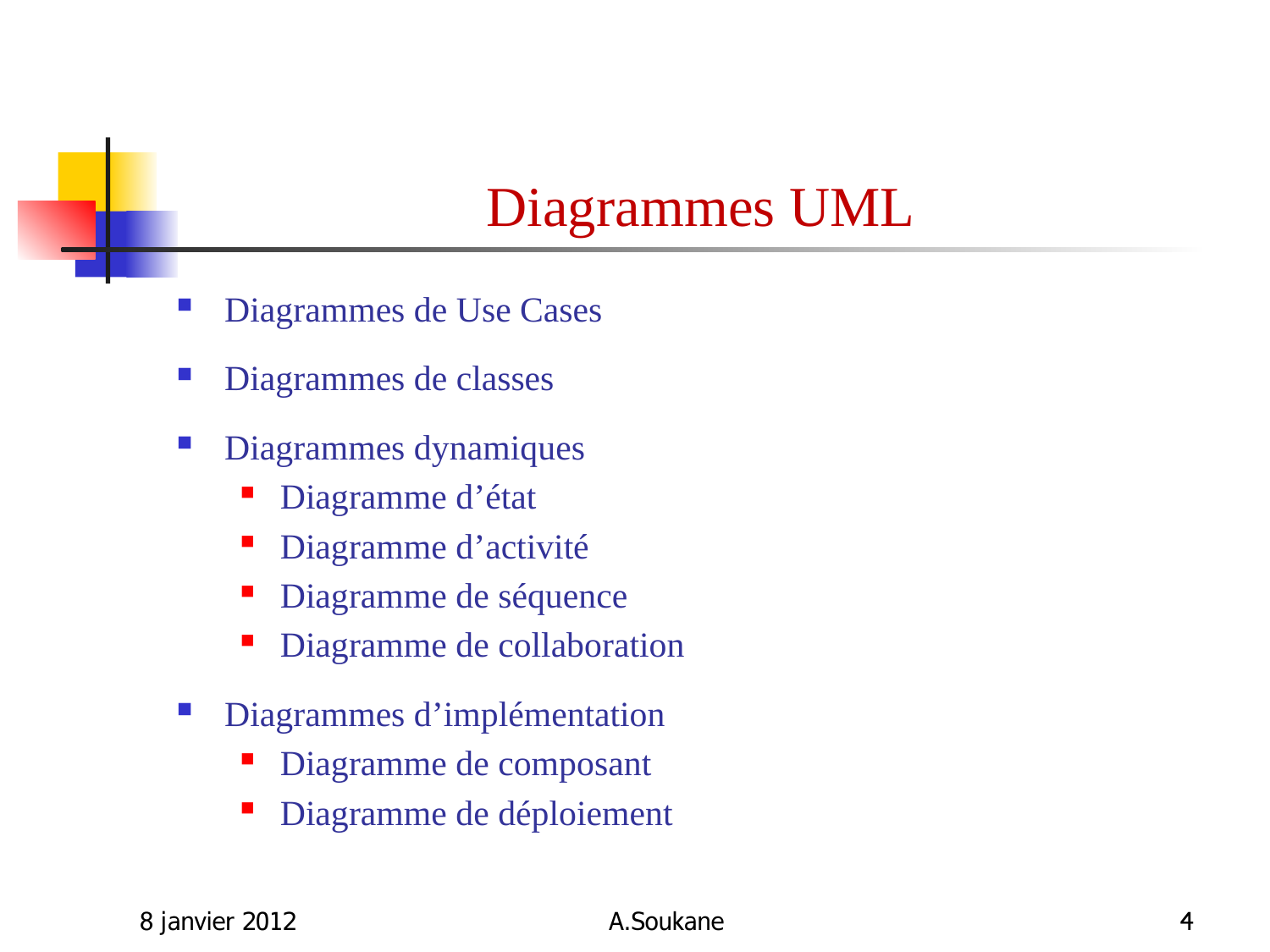

# Diagrammes UML
Diagrammes de Use Cases

Diagrammes de classes

Diagrammes dynamiques
Diagramme d’état
Diagramme d’activité
Diagramme de séquence
Diagramme de collaboration

Diagrammes d’implémentation
Diagramme de composant
Diagramme de déploiement
8 janvier 2012
A.Soukane
4